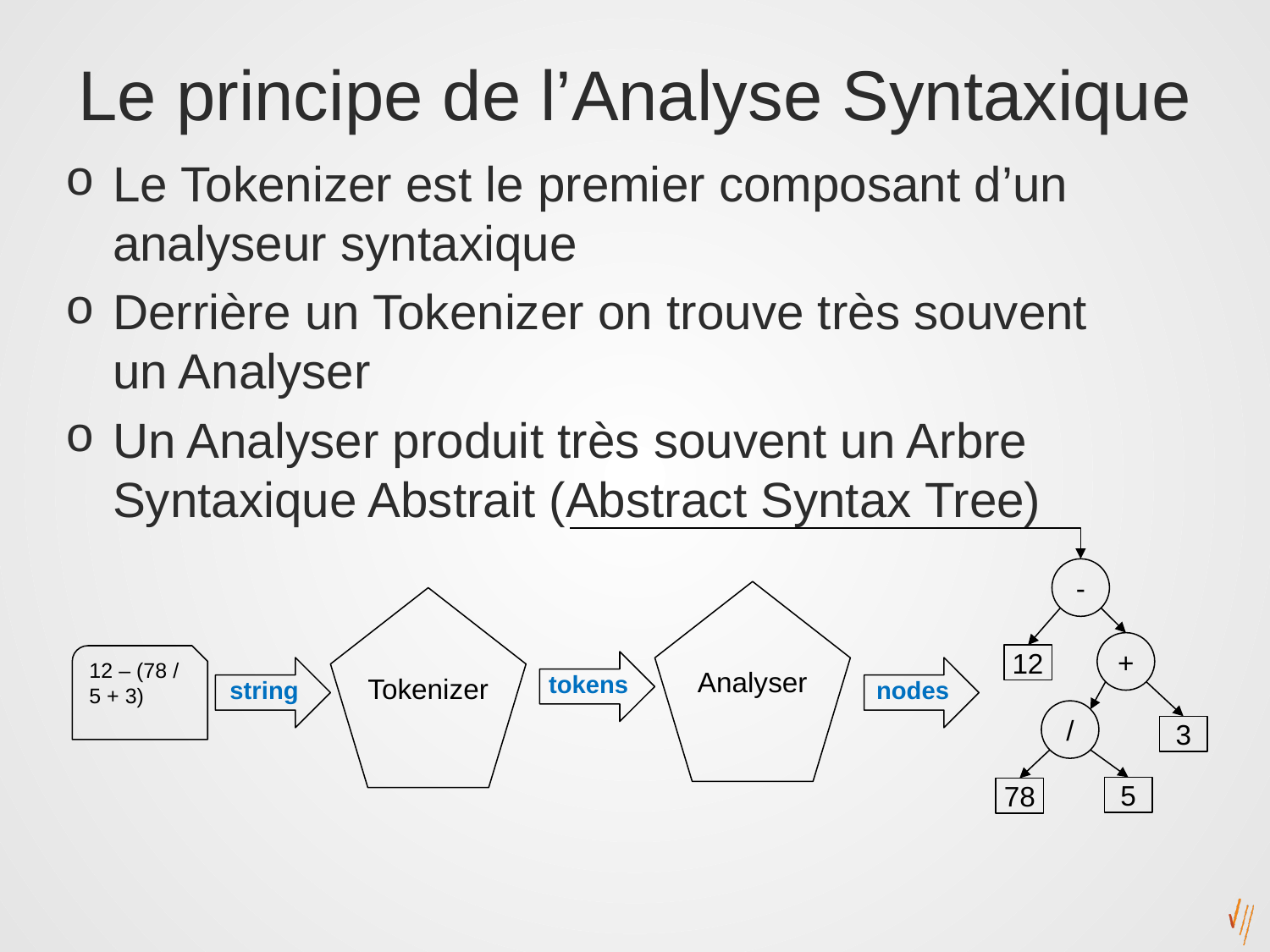

# Le principe de l’Analyse Syntaxique
Le Tokenizer est le premier composant d’un analyseur syntaxique
Derrière un Tokenizer on trouve très souvent un Analyser
Un Analyser produit très souvent un Arbre Syntaxique Abstrait (Abstract Syntax Tree)
-

Analyser

Tokenizer
+
12
12 – (78 / 5 + 3)
tokens
string
nodes
/
3
5
78